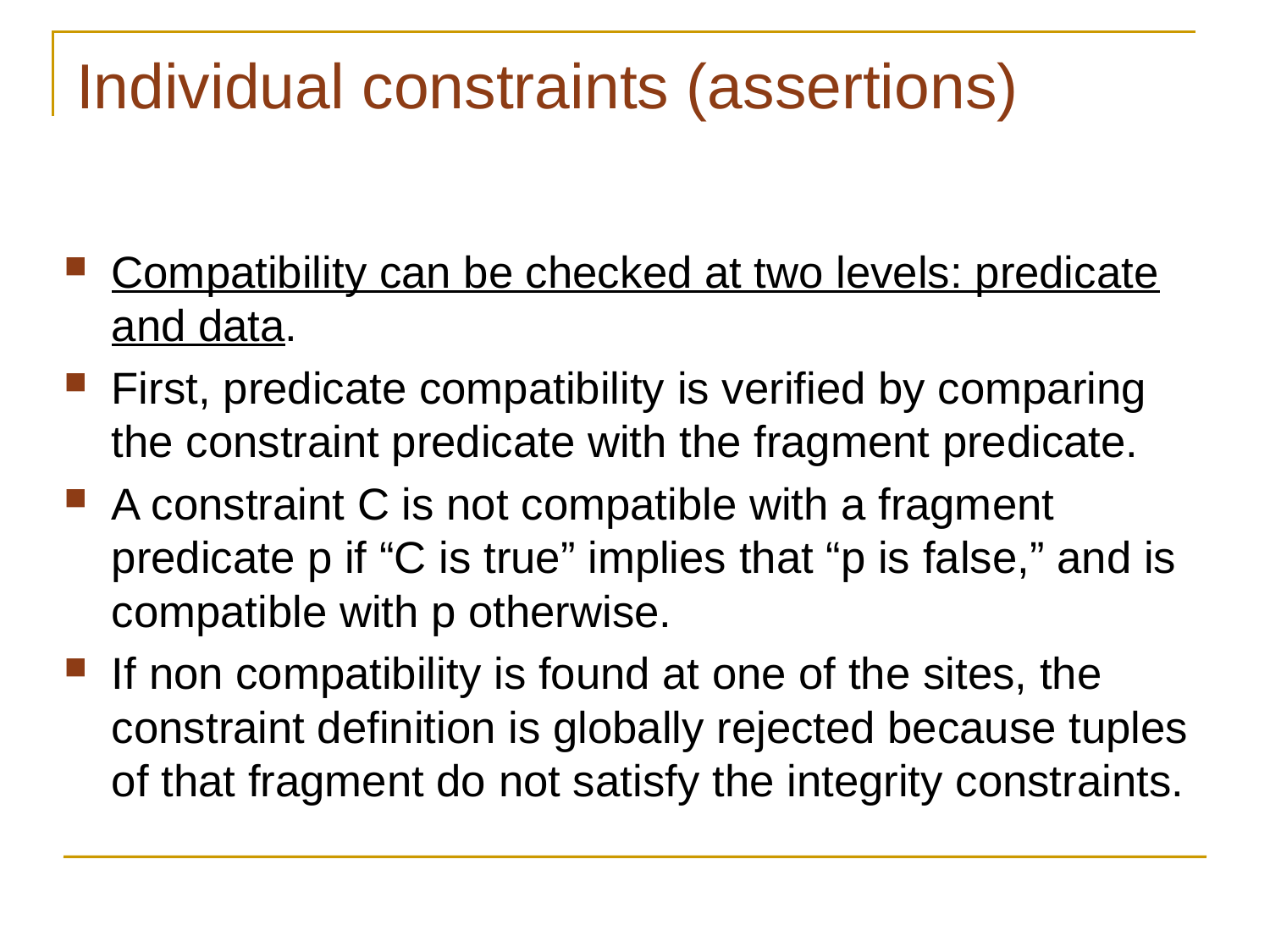

# Individual constraints (assertions)
Compatibility can be checked at two levels: predicate and data.
First, predicate compatibility is verified by comparing the constraint predicate with the fragment predicate.
A constraint C is not compatible with a fragment predicate p if “C is true” implies that “p is false,” and is compatible with p otherwise.
If non compatibility is found at one of the sites, the constraint definition is globally rejected because tuples of that fragment do not satisfy the integrity constraints.